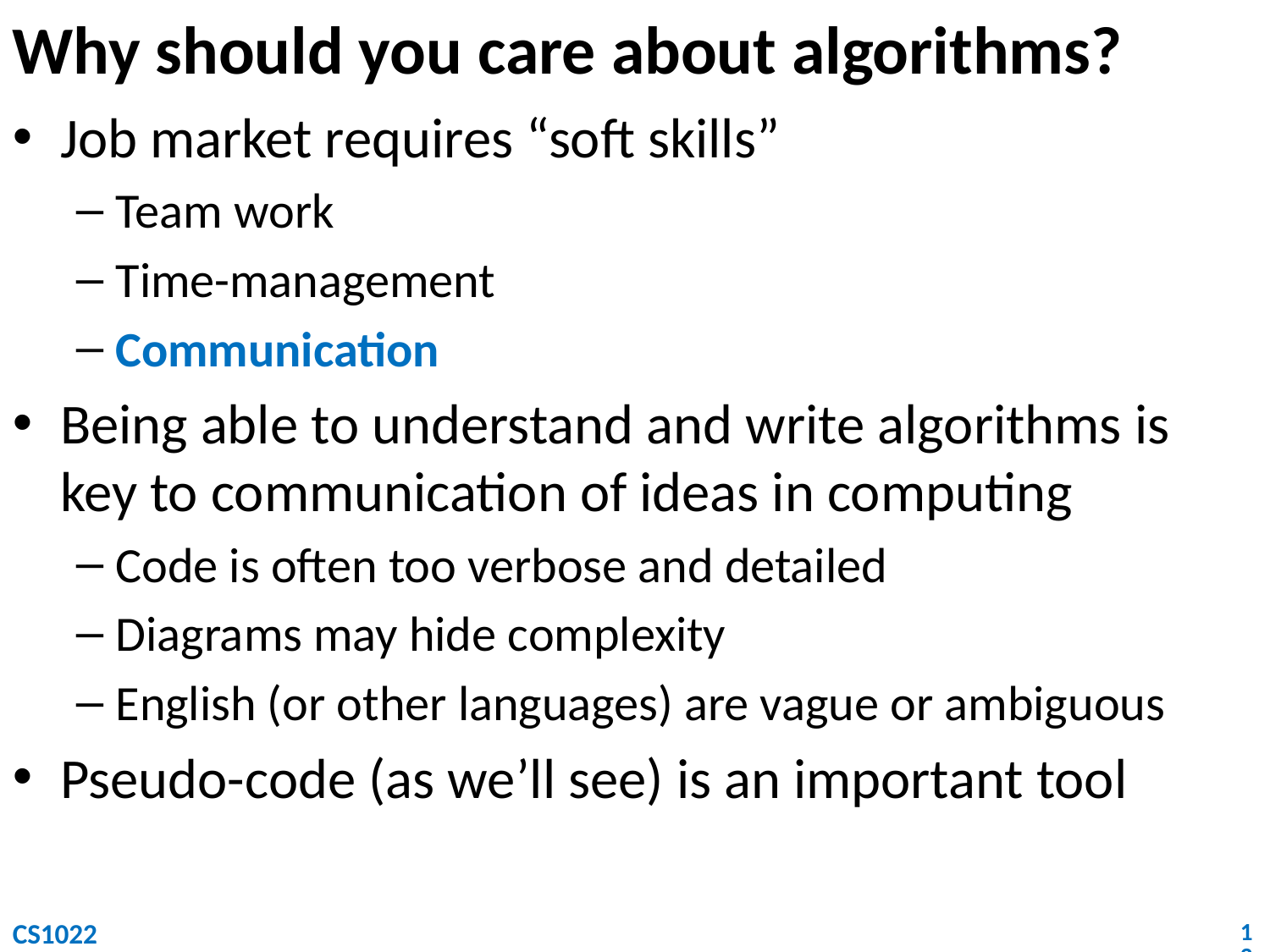

# Why should you care about algorithms?
Job market requires “soft skills”
Team work
Time-management
Communication
Being able to understand and write algorithms is key to communication of ideas in computing
Code is often too verbose and detailed
Diagrams may hide complexity
English (or other languages) are vague or ambiguous
Pseudo-code (as we’ll see) is an important tool

CS1022
12